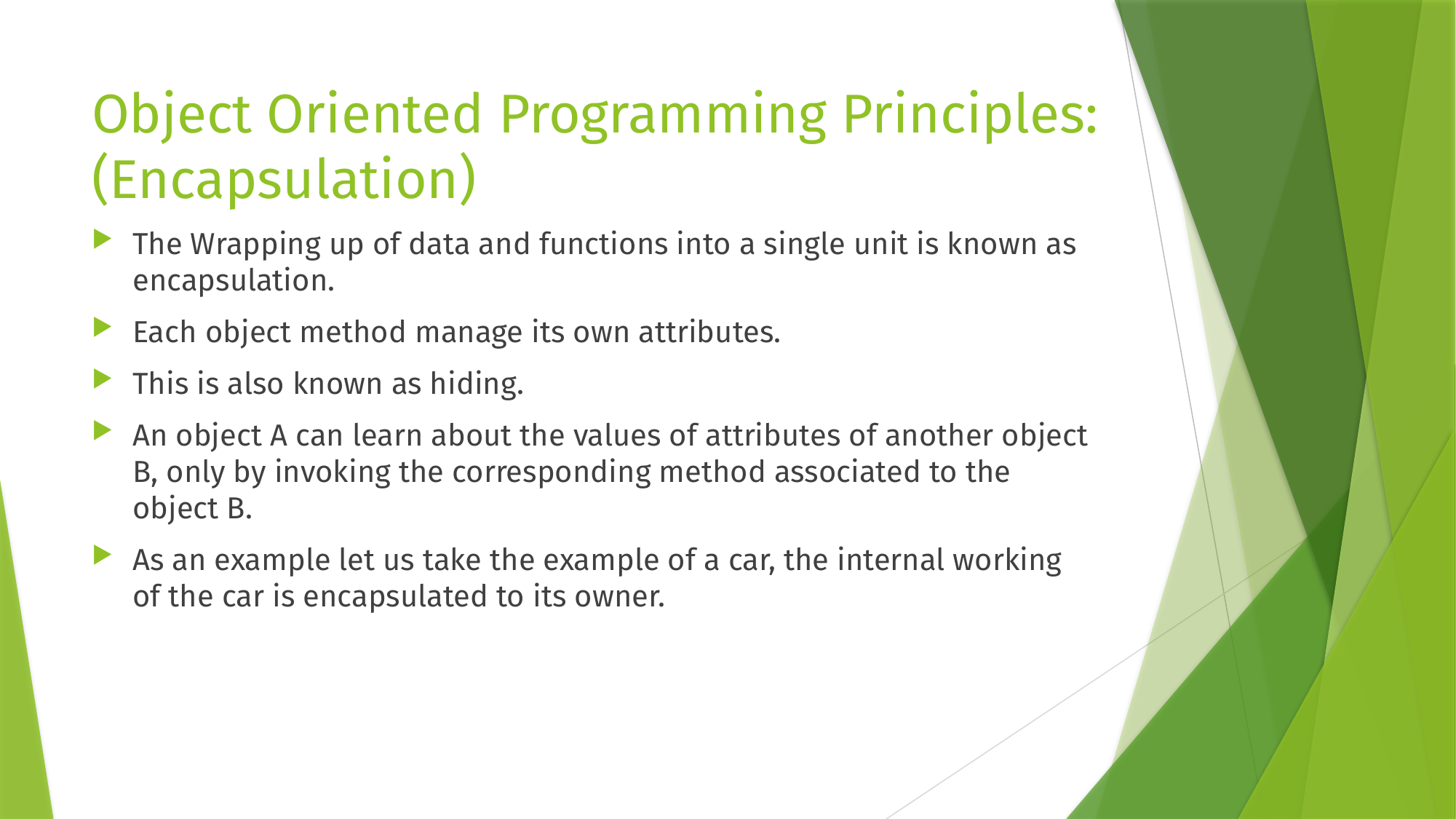

# Object Oriented Programming Principles: (Encapsulation)
The Wrapping up of data and functions into a single unit is known as encapsulation.
Each object method manage its own attributes.
This is also known as hiding.
An object A can learn about the values of attributes of another object B, only by invoking the corresponding method associated to the object B.
As an example let us take the example of a car, the internal working of the car is encapsulated to its owner.